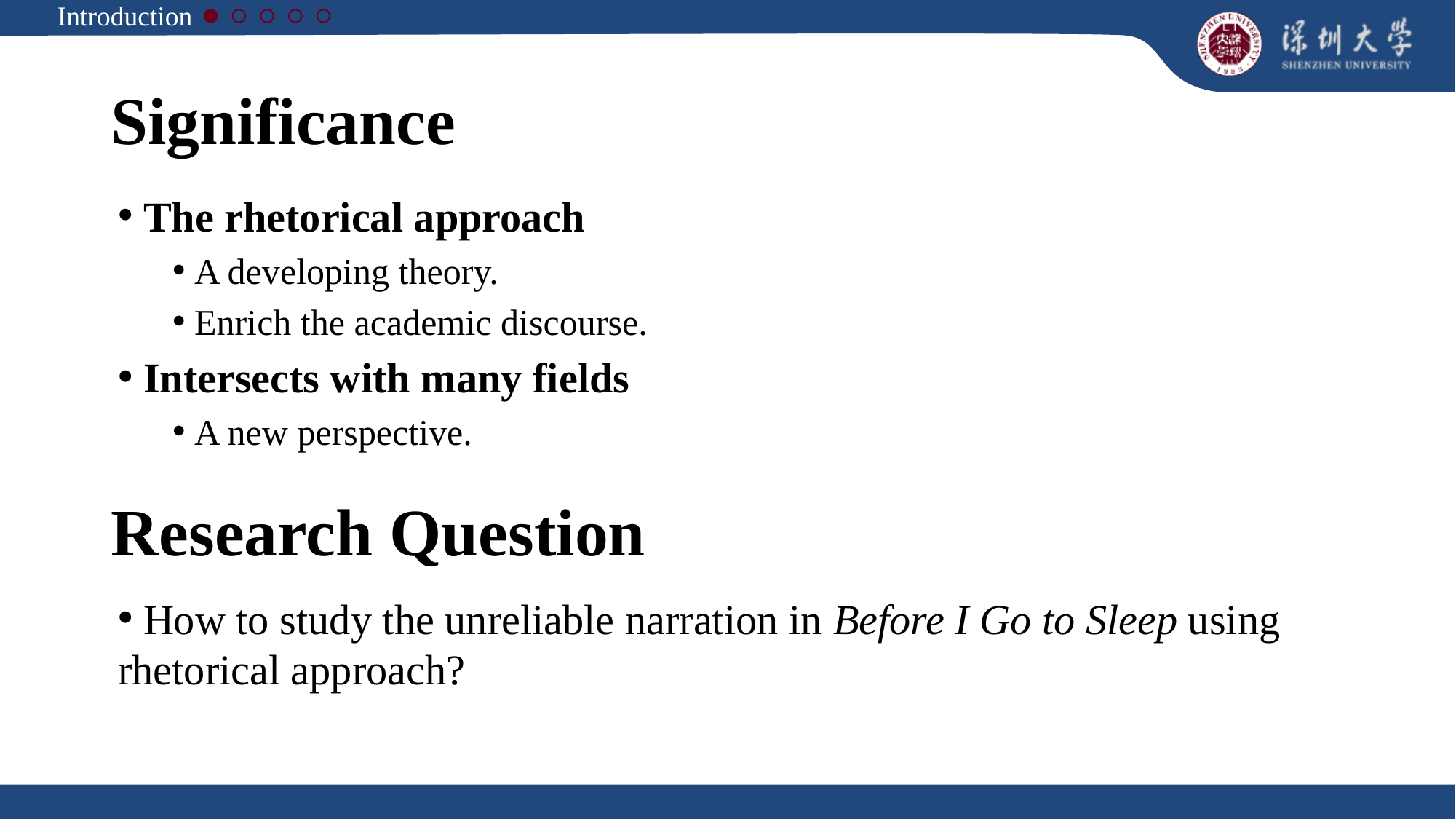

Introduction

Significance
 The rhetorical approach
 A developing theory.
 Enrich the academic discourse.
 Intersects with many fields
 A new perspective.
Research Question
 How to study the unreliable narration in Before I Go to Sleep using rhetorical approach?